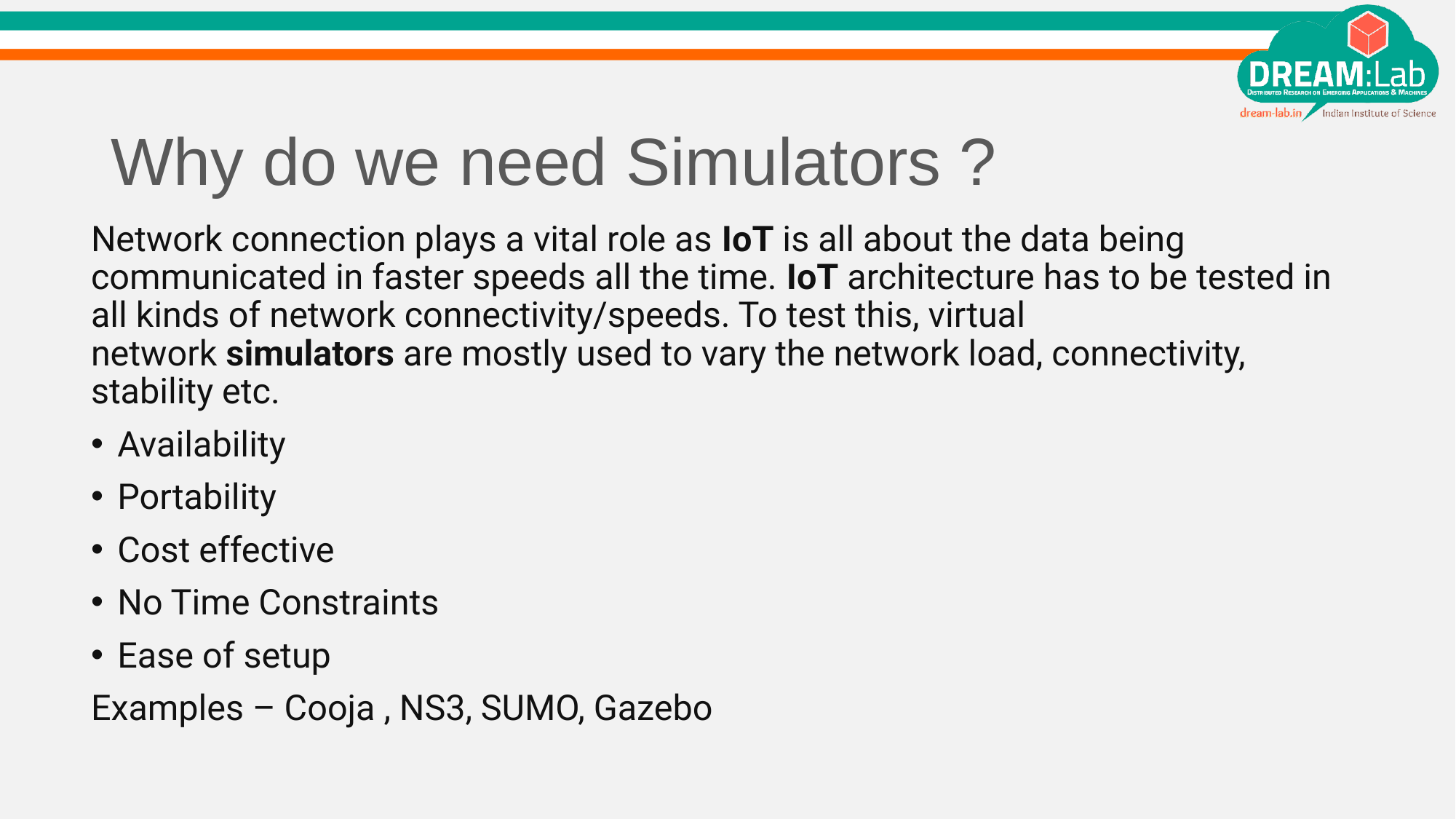

# Why do we need Simulators ?
Network connection plays a vital role as IoT is all about the data being communicated in faster speeds all the time. IoT architecture has to be tested in all kinds of network connectivity/speeds. To test this, virtual network simulators are mostly used to vary the network load, connectivity, stability etc.
Availability
Portability
Cost effective
No Time Constraints
Ease of setup
Examples – Cooja , NS3, SUMO, Gazebo